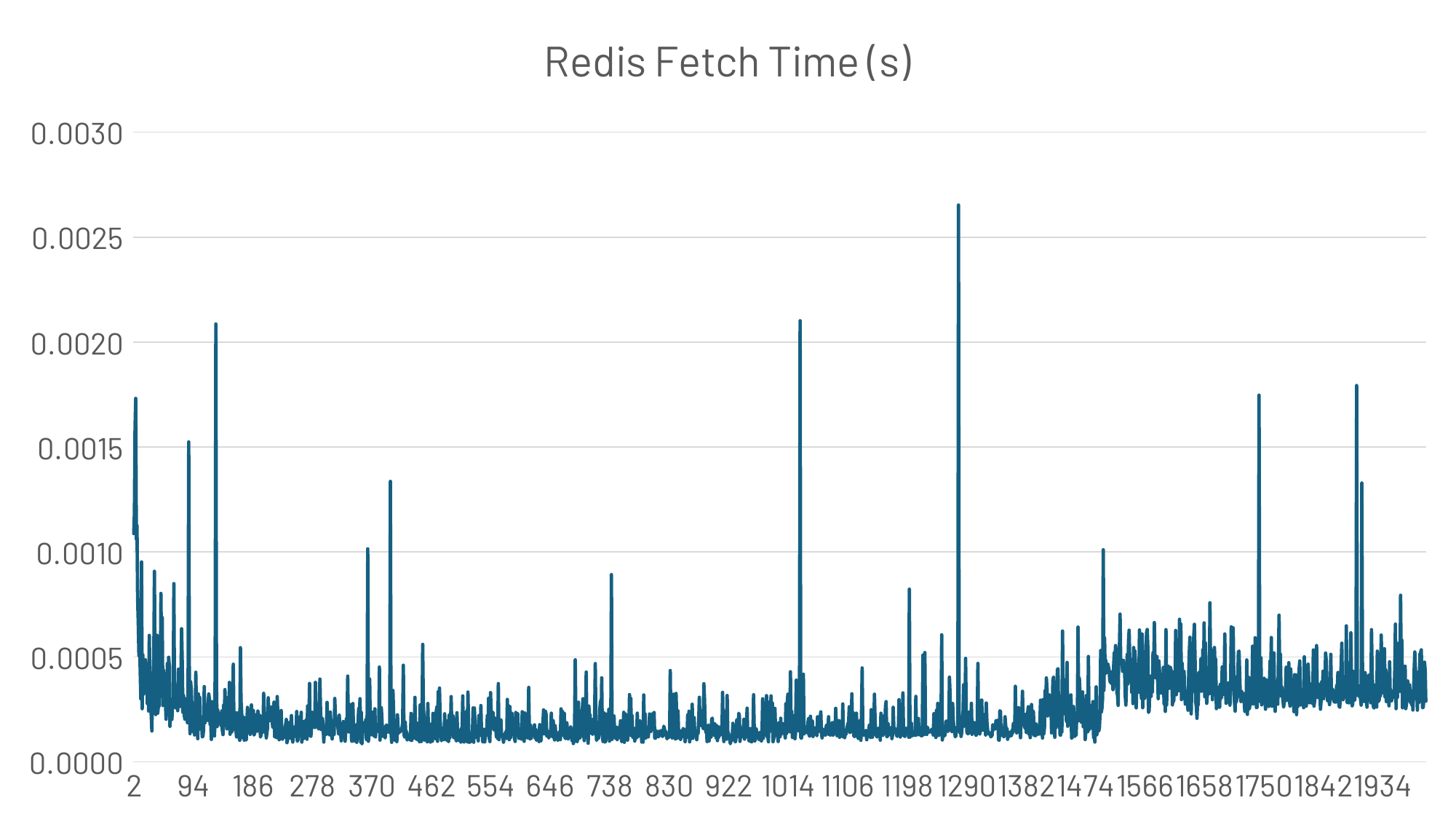

### Chart:

| Category | Redis Fetch Time (s) |
|---|---|